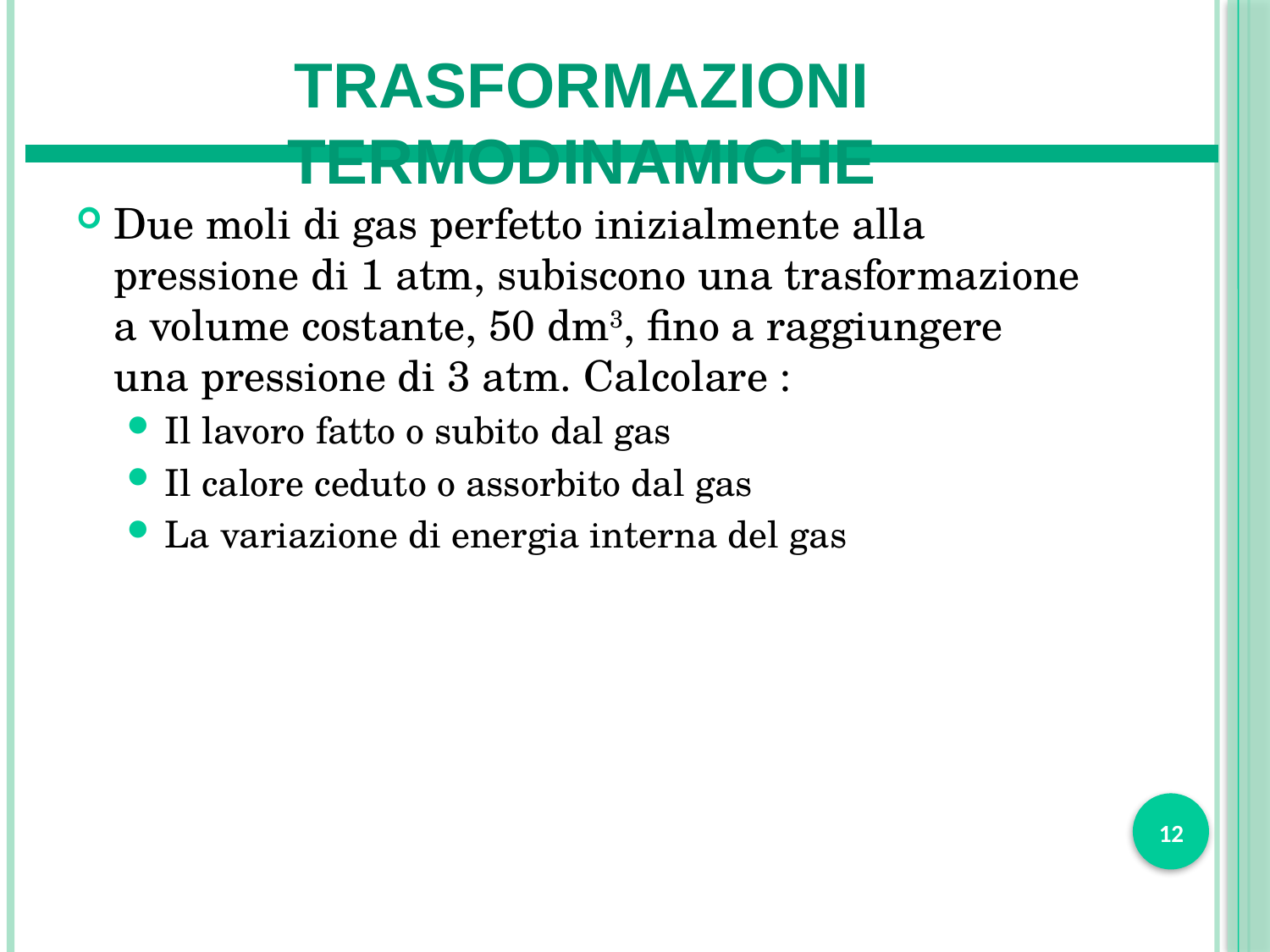

# Trasformazioni termodinamiche
Due moli di gas perfetto inizialmente alla pressione di 1 atm, subiscono una trasformazione a volume costante, 50 dm3, fino a raggiungere una pressione di 3 atm. Calcolare :
Il lavoro fatto o subito dal gas
Il calore ceduto o assorbito dal gas
La variazione di energia interna del gas

12